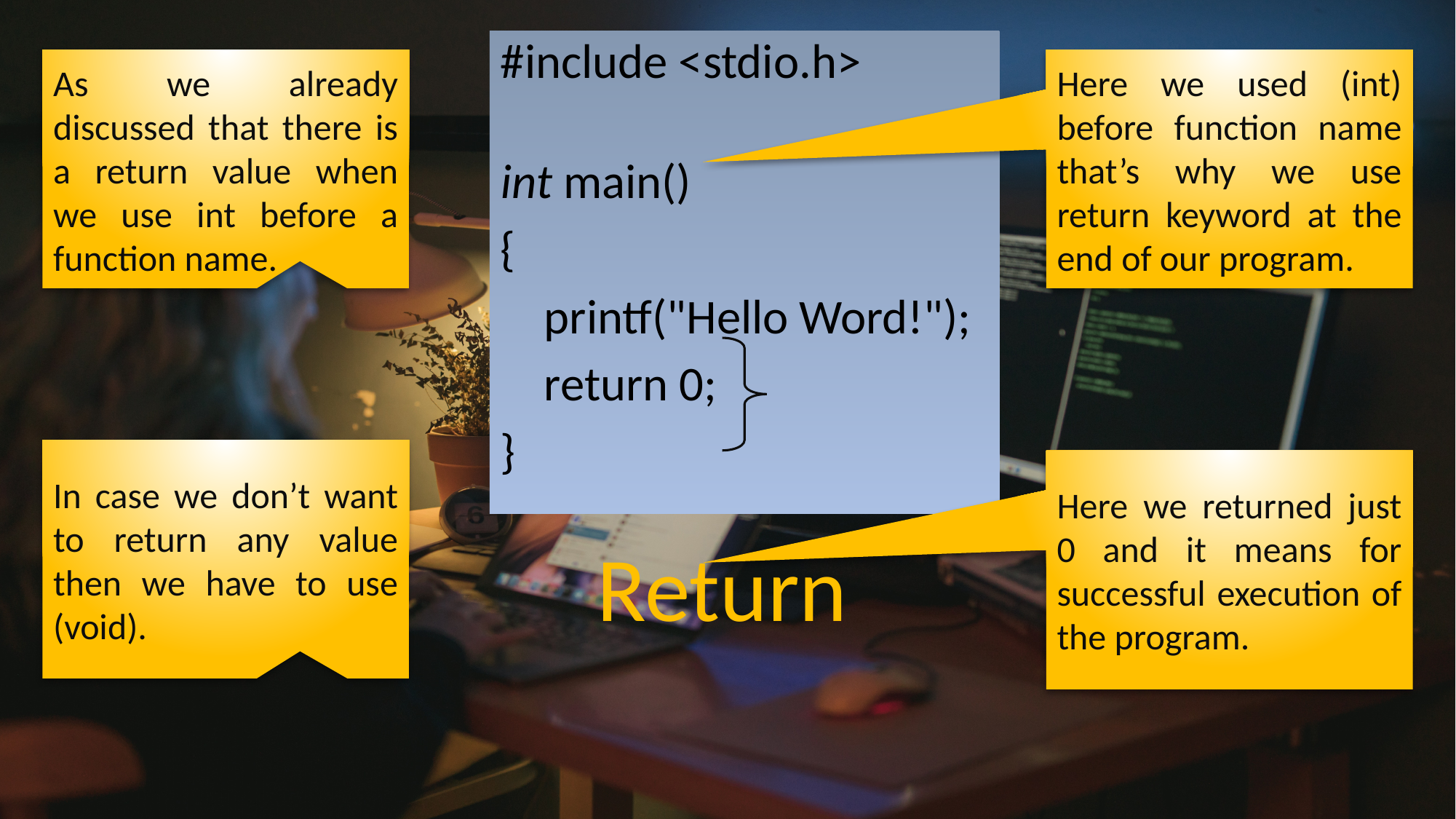

#include <stdio.h>
int main()
{
    printf("Hello Word!");
    return 0;
}

Here we used (int) before function name that’s why we use return keyword at the end of our program.
As we already discussed that there is a return value when we use int before a function name.

In case we don’t want to return any value then we have to use (void).
Here we returned just 0 and it means for successful execution of the program.
# Return